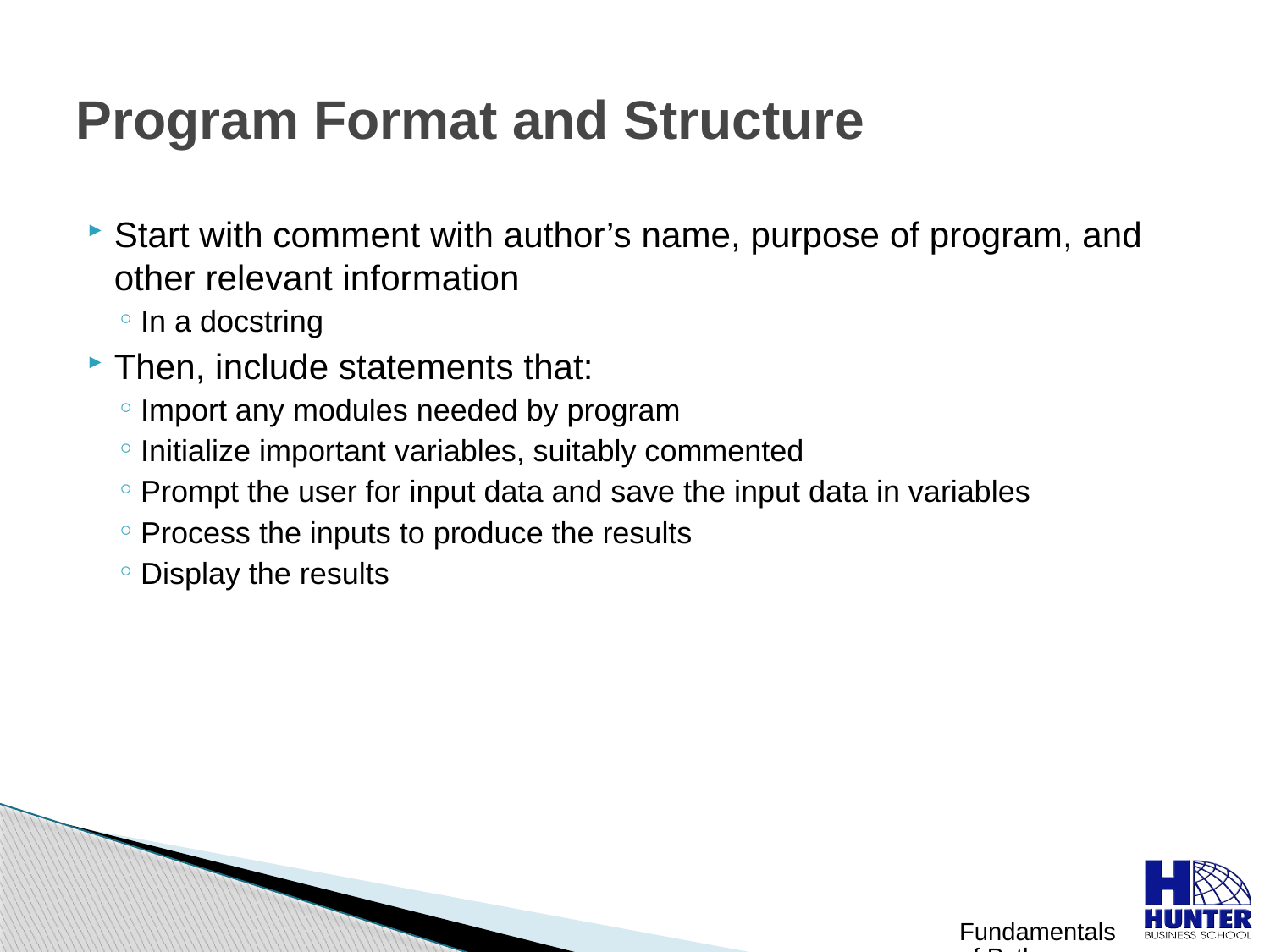

# Program Format and Structure
Start with comment with author’s name, purpose of program, and other relevant information
In a docstring
Then, include statements that:
Import any modules needed by program
Initialize important variables, suitably commented
Prompt the user for input data and save the input data in variables
Process the inputs to produce the results
Display the results
Fundamentals of Python